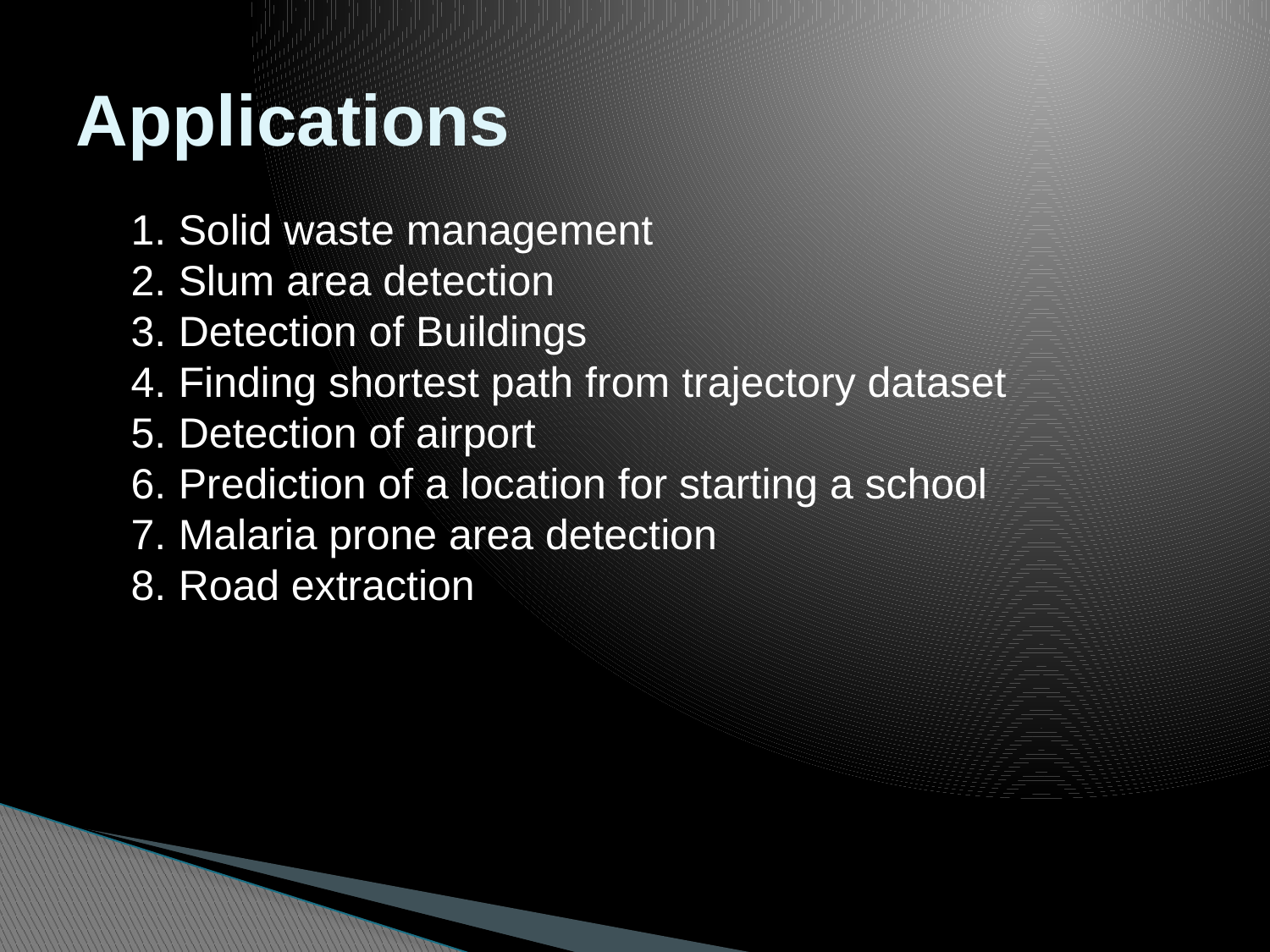

# Applications
Solid waste management
Slum area detection
Detection of Buildings
Finding shortest path from trajectory dataset
Detection of airport
Prediction of a location for starting a school
Malaria prone area detection
Road extraction